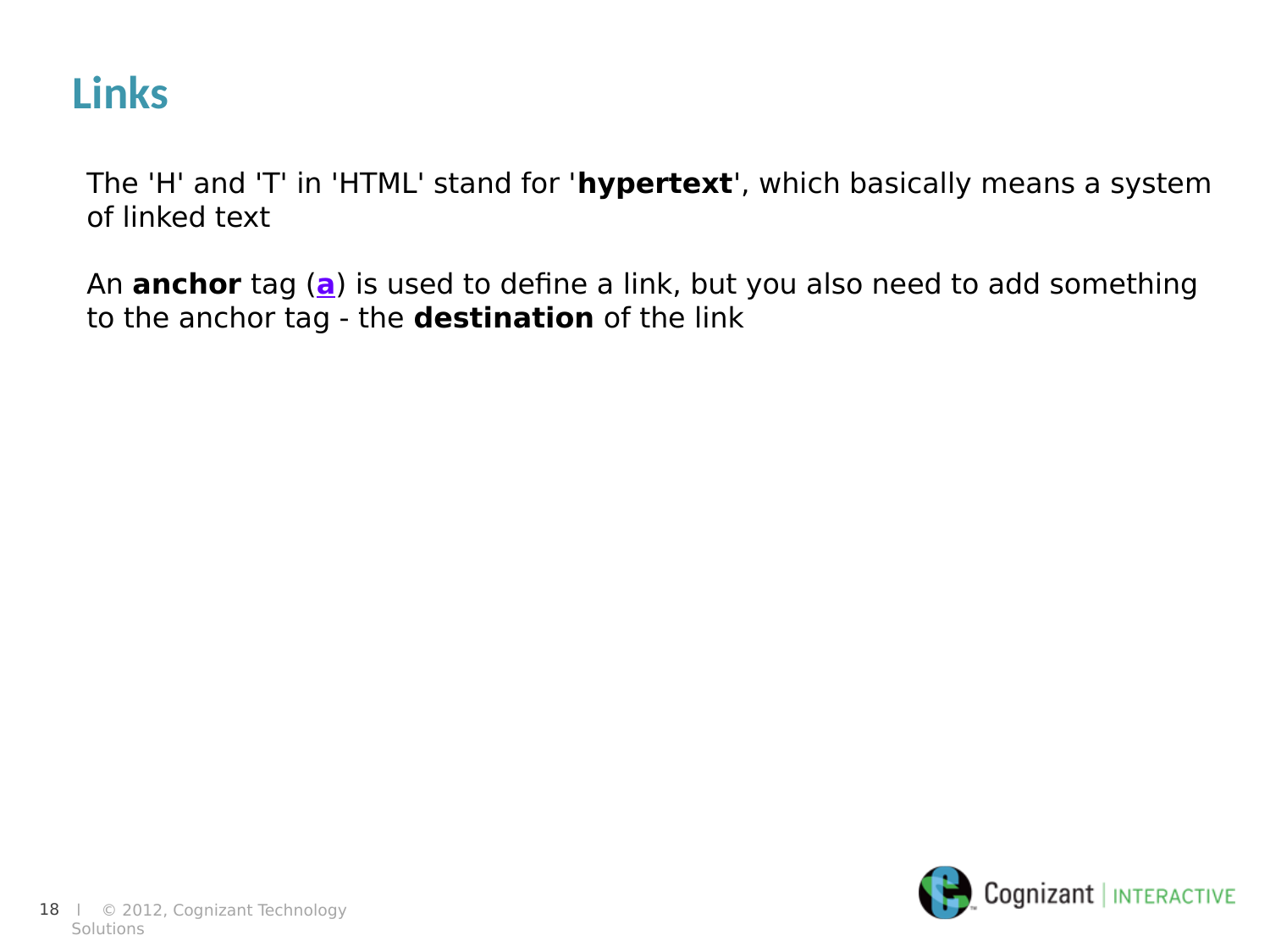

# Links
The 'H' and 'T' in 'HTML' stand for 'hypertext', which basically means a system of linked text

An anchor tag (a) is used to define a link, but you also need to add something to the anchor tag - the destination of the link